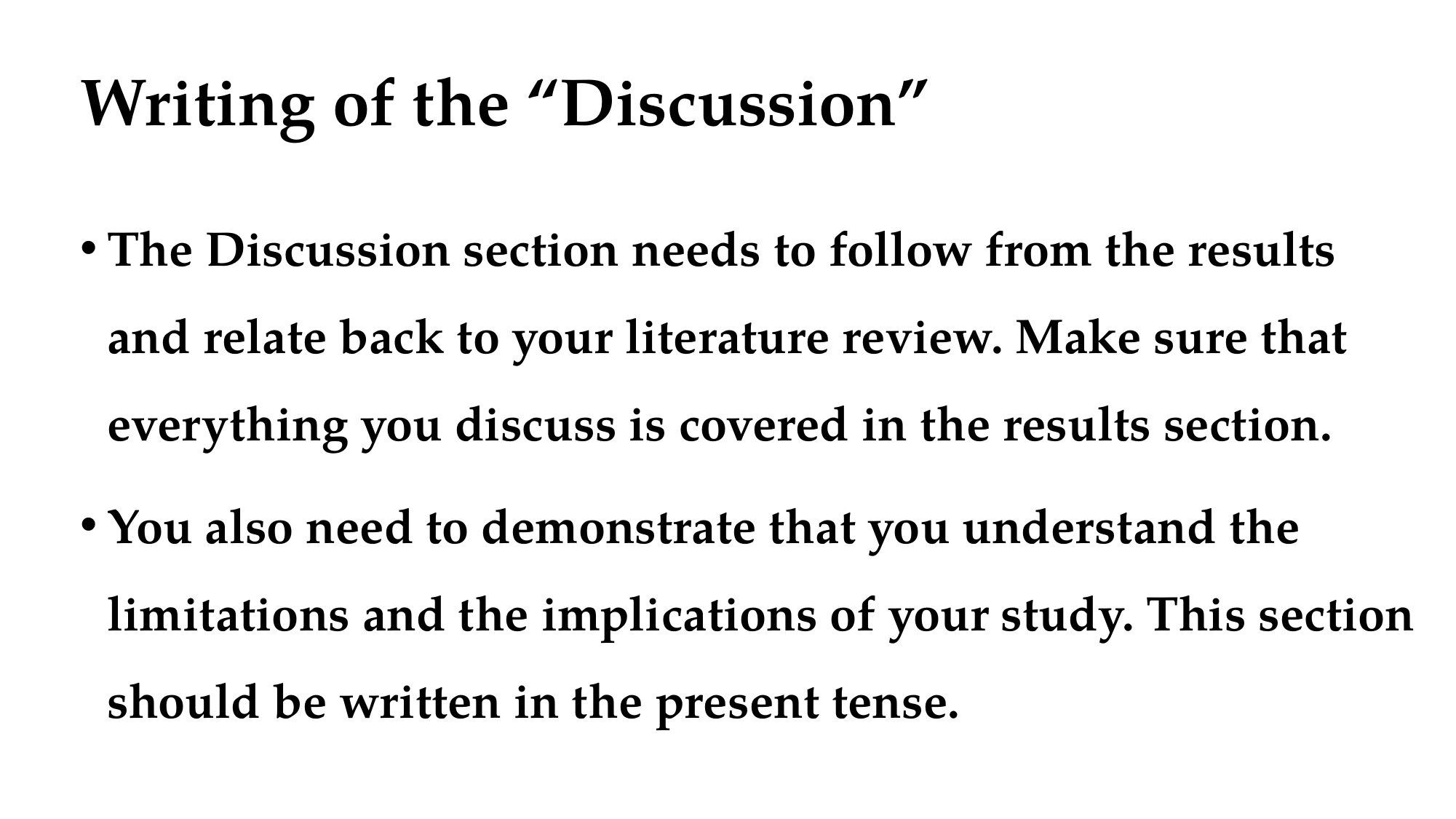

# Writing of the “Discussion”
The Discussion section needs to follow from the results and relate back to your literature review. Make sure that everything you discuss is covered in the results section.
You also need to demonstrate that you understand the limitations and the implications of your study. This section should be written in the present tense.